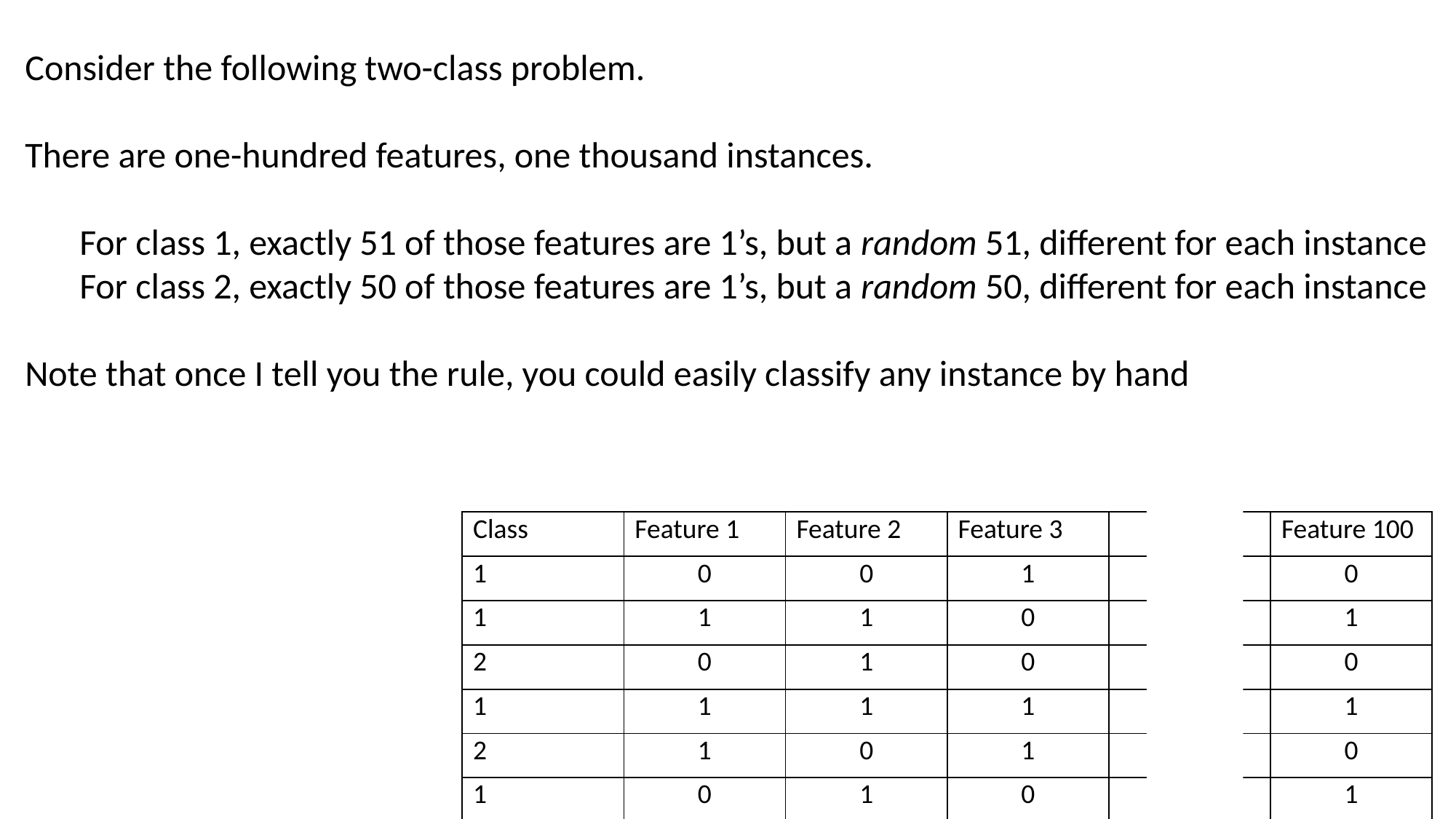

Consider the following two-class problem.

There are one-hundred features, one thousand instances.

For class 1, exactly 51 of those features are 1’s, but a random 51, different for each instance
For class 2, exactly 50 of those features are 1’s, but a random 50, different for each instance

Note that once I tell you the rule, you could easily classify any instance by hand

| Class | Feature 1 | Feature 2 | Feature 3 |  | Feature 100 |
| --- | --- | --- | --- | --- | --- |
| 1 | 0 | 0 | 1 |  | 0 |
| 1 | 1 | 1 | 0 |  | 1 |
| 2 | 0 | 1 | 0 |  | 0 |
| 1 | 1 | 1 | 1 |  | 1 |
| 2 | 1 | 0 | 1 |  | 0 |
| 1 | 0 | 1 | 0 |  | 1 |